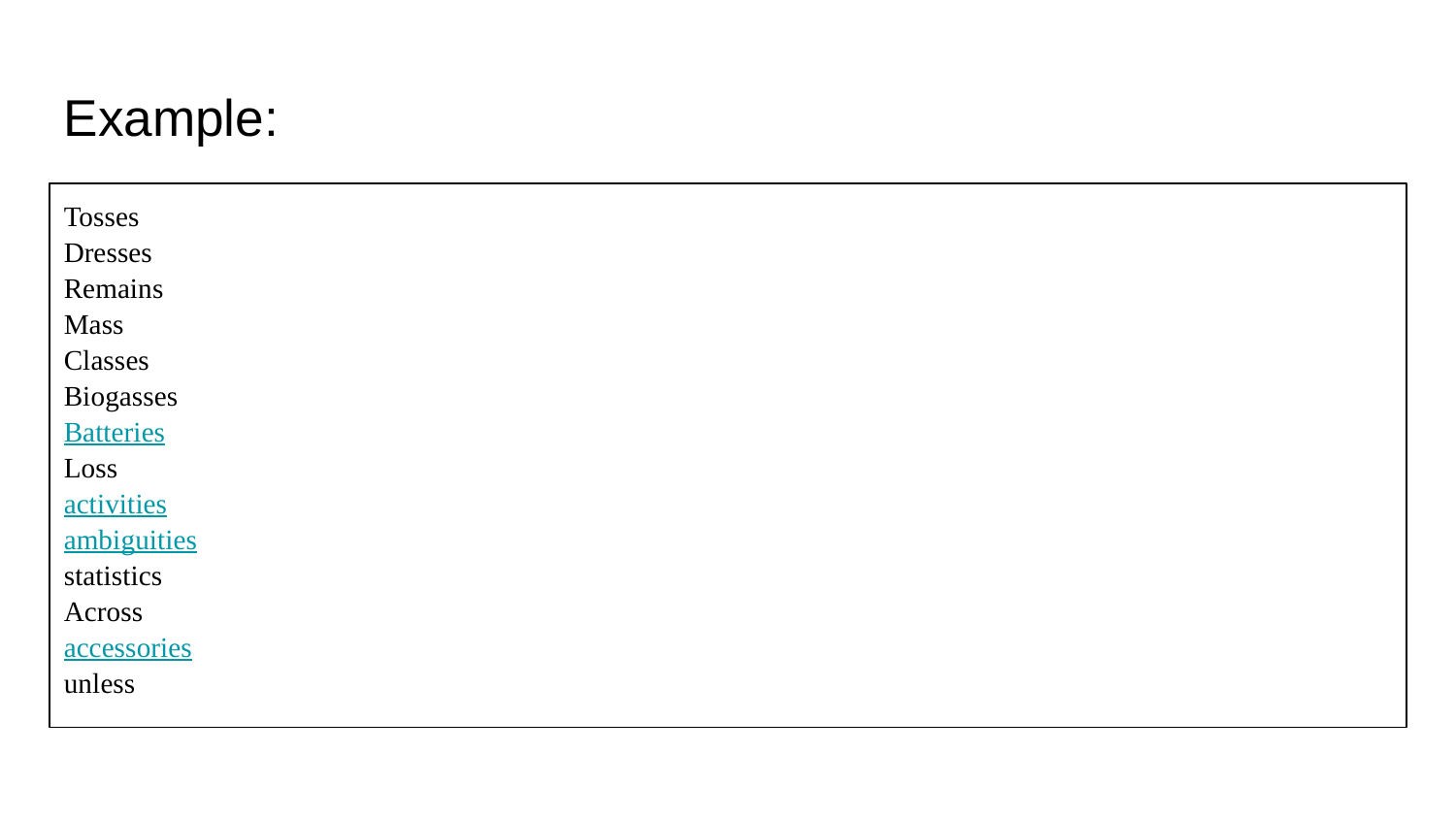

Example:
Tosses
Dresses
Remains
Mass
Classes
Biogasses
Batteries
Loss
activities
ambiguities
statistics
Across
accessories
unless